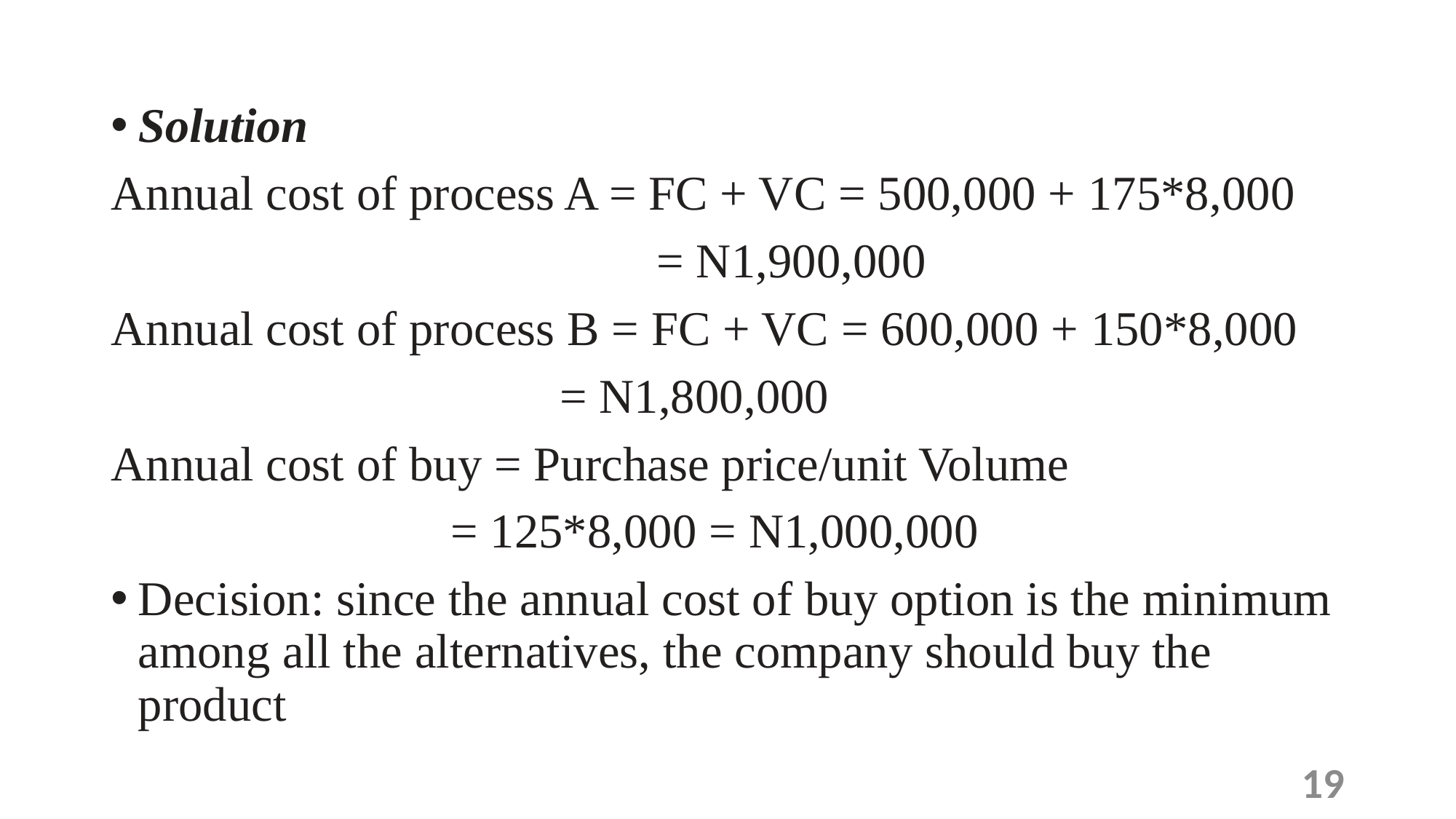

Solution
Annual cost of process A = FC + VC = 500,000 + 175*8,000
                   			= N1,900,000
Annual cost of process B = FC + VC = 600,000 + 150*8,000
				 = N1,800,000
Annual cost of buy = Purchase price/unit Volume
			 = 125*8,000 = N1,000,000
Decision: since the annual cost of buy option is the minimum among all the alternatives, the company should buy the product
19